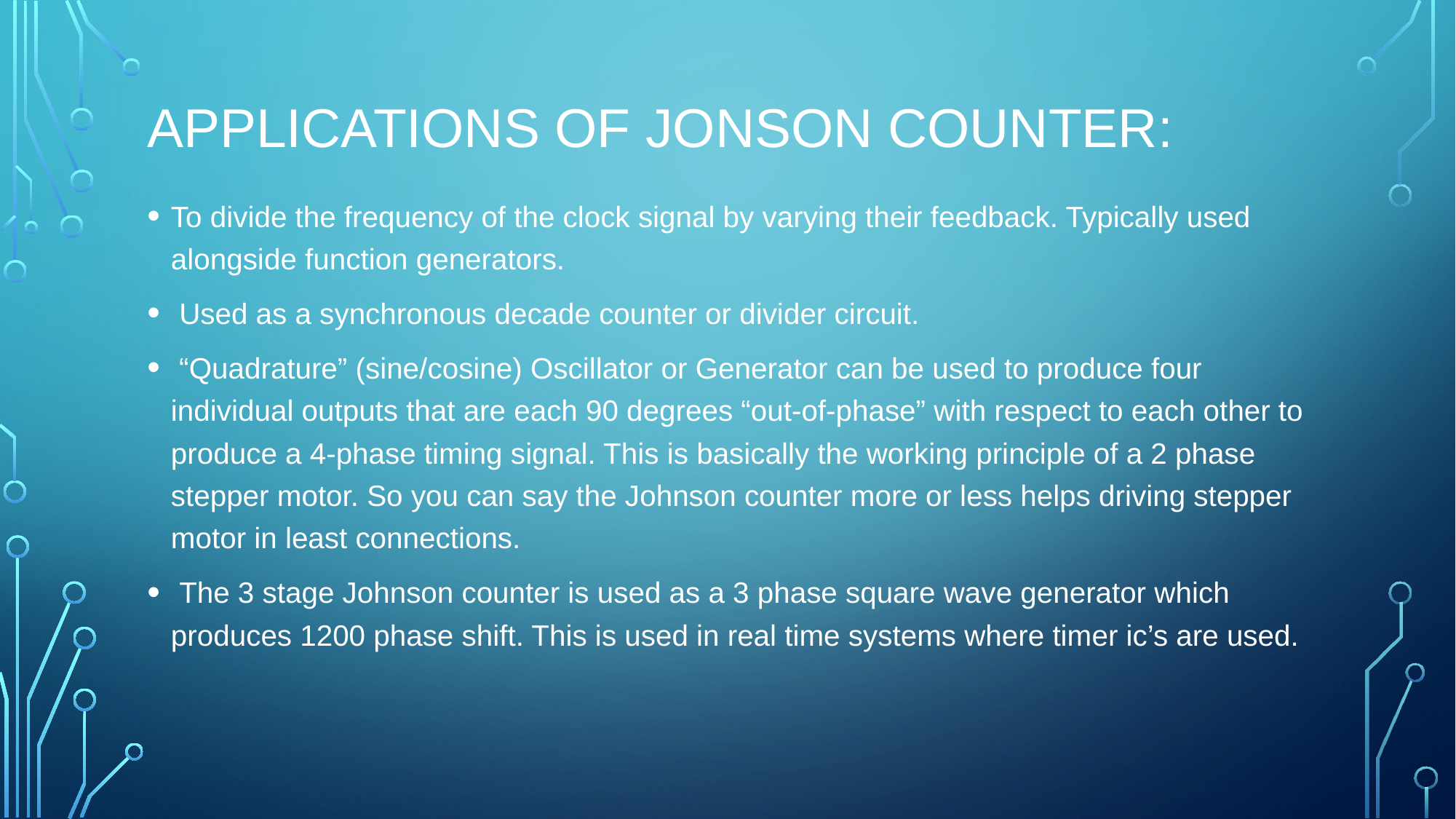

# Applications of Jonson Counter:
To divide the frequency of the clock signal by varying their feedback. Typically used alongside function generators.
 Used as a synchronous decade counter or divider circuit.
 “Quadrature” (sine/cosine) Oscillator or Generator can be used to produce four individual outputs that are each 90 degrees “out-of-phase” with respect to each other to produce a 4-phase timing signal. This is basically the working principle of a 2 phase stepper motor. So you can say the Johnson counter more or less helps driving stepper motor in least connections.
 The 3 stage Johnson counter is used as a 3 phase square wave generator which produces 1200 phase shift. This is used in real time systems where timer ic’s are used.